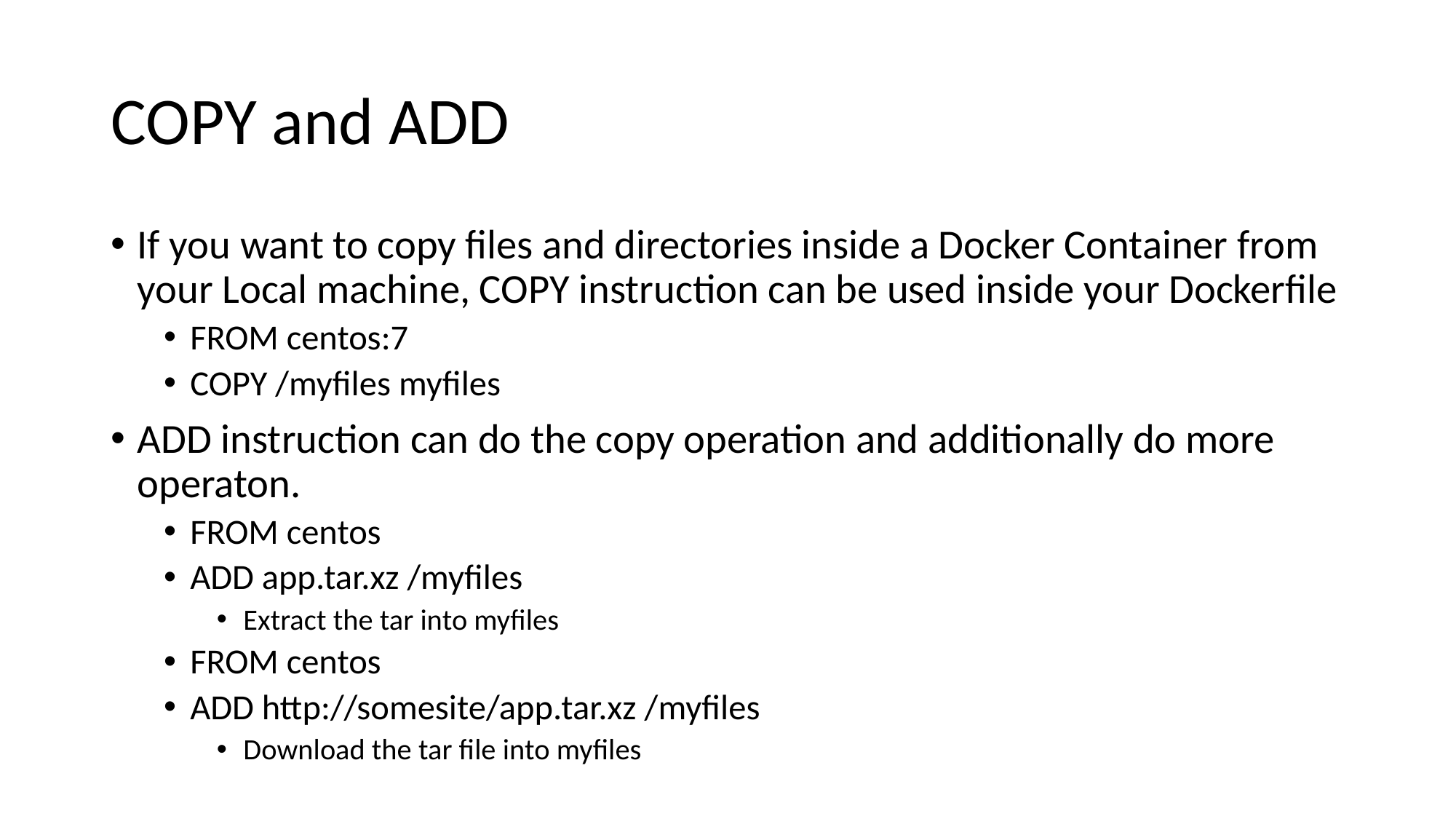

# COPY and ADD
If you want to copy files and directories inside a Docker Container from your Local machine, COPY instruction can be used inside your Dockerfile
FROM centos:7
COPY /myfiles myfiles
ADD instruction can do the copy operation and additionally do more operaton.
FROM centos
ADD app.tar.xz /myfiles
Extract the tar into myfiles
FROM centos
ADD http://somesite/app.tar.xz /myfiles
Download the tar file into myfiles